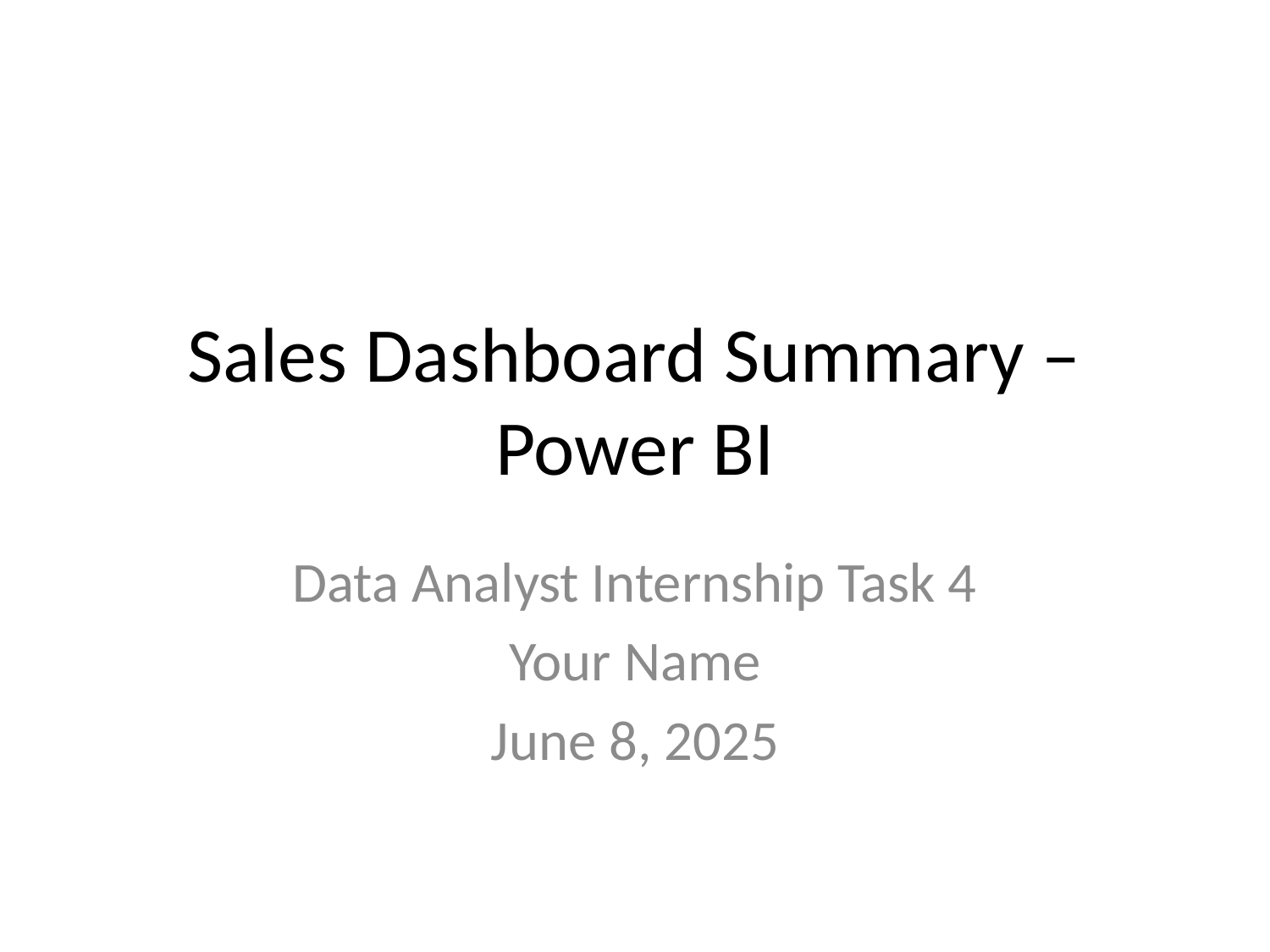

# Sales Dashboard Summary – Power BI
Data Analyst Internship Task 4
Your Name
June 8, 2025